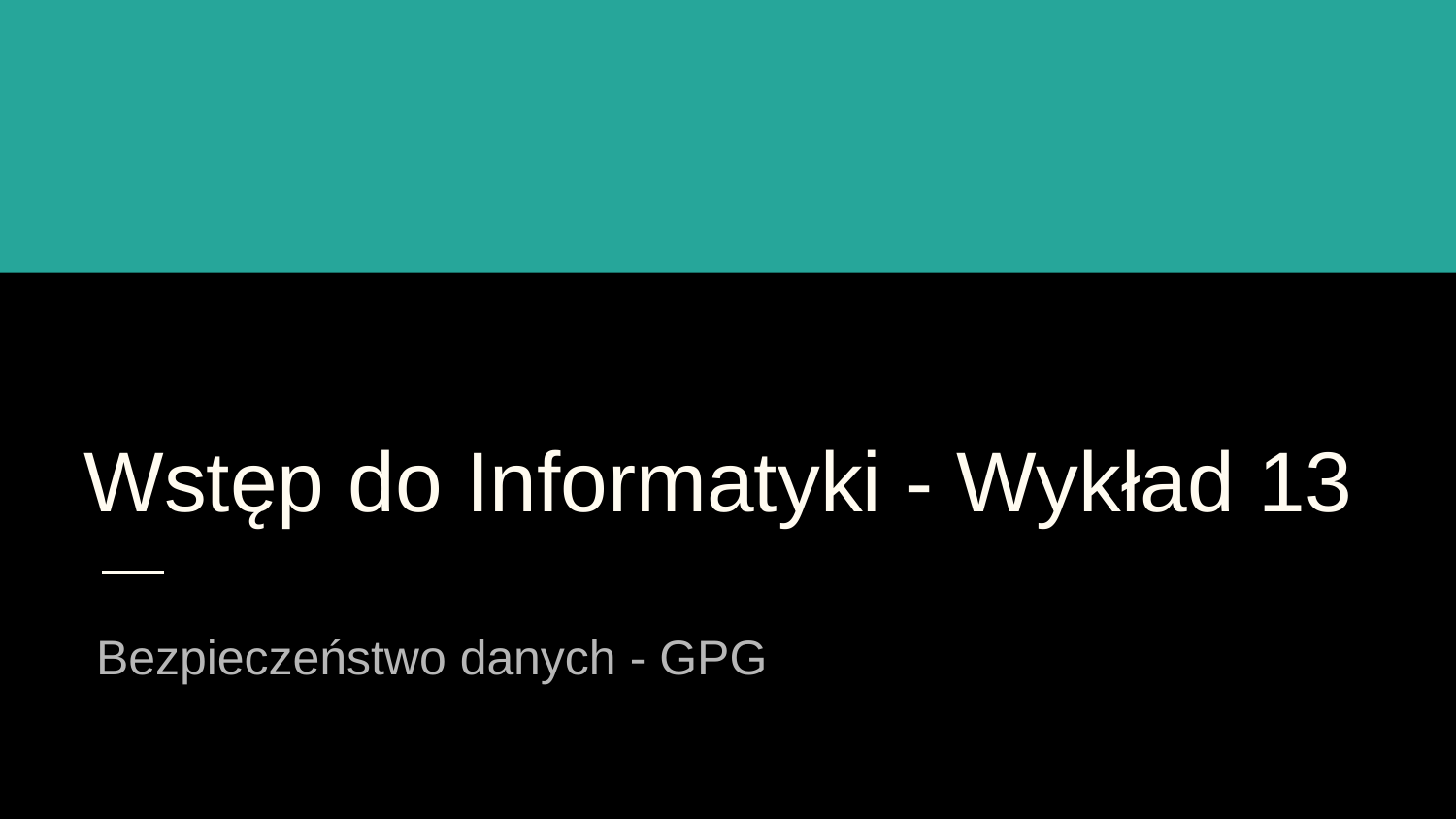

# Wstęp do Informatyki - Wykład 13
Bezpieczeństwo danych - GPG